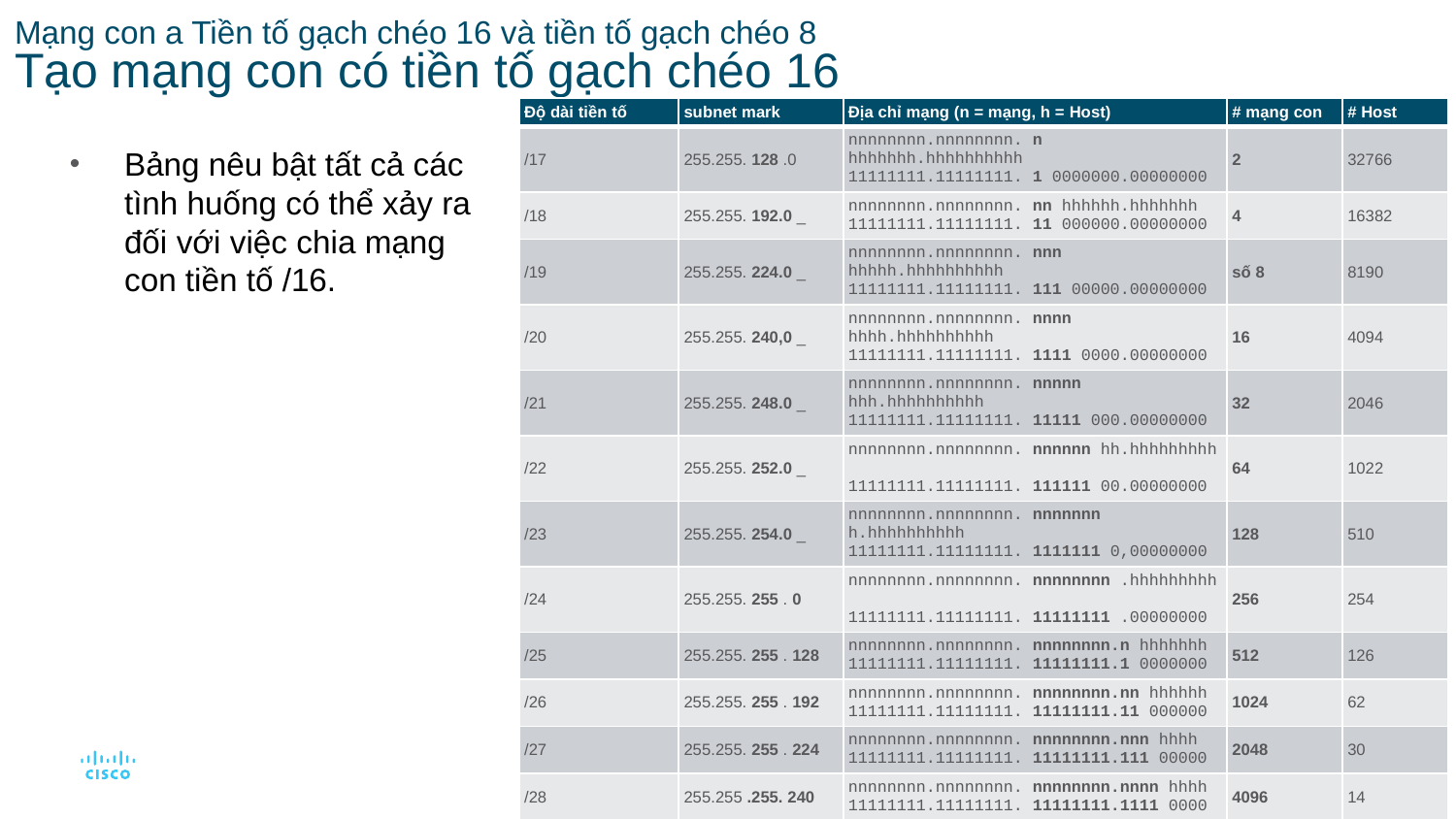

# Mạng con a Tiền tố gạch chéo 16 và tiền tố gạch chéo 8 Tạo mạng con có tiền tố gạch chéo 16
| Độ dài tiền tố | subnet mark | Địa chỉ mạng (n = mạng, h = Host) | # mạng con | # Host |
| --- | --- | --- | --- | --- |
| /17 | 255.255. 128 .0 | nnnnnnnn.nnnnnnnn. n hhhhhhh.hhhhhhhhhh 11111111.11111111. 1 0000000.00000000 | 2 | 32766 |
| /18 | 255.255. 192.0 \_ | nnnnnnnn.nnnnnnnn. nn hhhhhh.hhhhhhh 11111111.11111111. 11 000000.00000000 | 4 | 16382 |
| /19 | 255.255. 224.0 \_ | nnnnnnnn.nnnnnnnn. nnn hhhhh.hhhhhhhhhh 11111111.11111111. 111 00000.00000000 | số 8 | 8190 |
| /20 | 255.255. 240,0 \_ | nnnnnnnn.nnnnnnnn. nnnn hhhh.hhhhhhhhhh 11111111.11111111. 1111 0000.00000000 | 16 | 4094 |
| /21 | 255.255. 248.0 \_ | nnnnnnnn.nnnnnnnn. nnnnn hhh.hhhhhhhhhh 11111111.11111111. 11111 000.00000000 | 32 | 2046 |
| /22 | 255.255. 252.0 \_ | nnnnnnnn.nnnnnnnn. nnnnnn hh.hhhhhhhhh 11111111.11111111. 111111 00.00000000 | 64 | 1022 |
| /23 | 255.255. 254.0 \_ | nnnnnnnn.nnnnnnnn. nnnnnnn h.hhhhhhhhhh 11111111.11111111. 1111111 0,00000000 | 128 | 510 |
| /24 | 255.255. 255 . 0 | nnnnnnnn.nnnnnnnn. nnnnnnnn .hhhhhhhhh 11111111.11111111. 11111111 .00000000 | 256 | 254 |
| /25 | 255.255. 255 . 128 | nnnnnnnn.nnnnnnnn. nnnnnnnn.n hhhhhhh 11111111.11111111. 11111111.1 0000000 | 512 | 126 |
| /26 | 255.255. 255 . 192 | nnnnnnnn.nnnnnnnn. nnnnnnnn.nn hhhhhh 11111111.11111111. 11111111.11 000000 | 1024 | 62 |
| /27 | 255.255. 255 . 224 | nnnnnnnn.nnnnnnnn. nnnnnnnn.nnn hhhh 11111111.11111111. 11111111.111 00000 | 2048 | 30 |
| /28 | 255.255 .255. 240 | nnnnnnnn.nnnnnnnn. nnnnnnnn.nnnn hhhh 11111111.11111111. 11111111.1111 0000 | 4096 | 14 |
| /29 | 255.255. 255 . 248 | nnnnnnnn.nnnnnnnn. nnnnnnnn.nnnnn hhh 11111111.11111111. 11111111.11111 000 | 8192 | 6 |
| /30 | 255.255. 255. 252 | nnnnnnnn.nnnnnnnn. nnnnnnnn.nnnnnn hh 11111111.11111111. 11111111.111111 00 | 16384 | 2 |
Bảng nêu bật tất cả các tình huống có thể xảy ra đối với việc chia mạng con tiền tố /16.